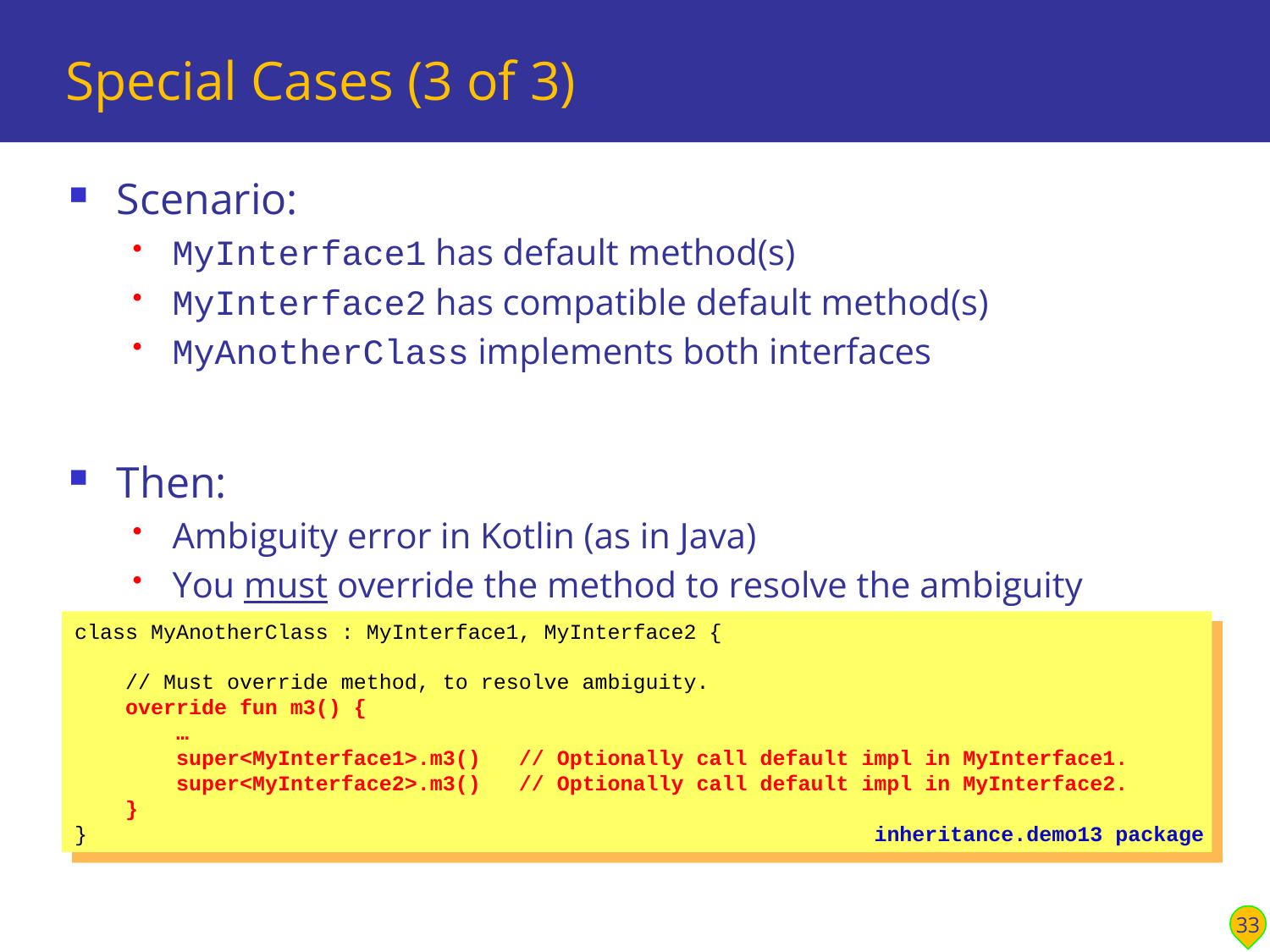

# Special Cases (3 of 3)
Scenario:
MyInterface1 has default method(s)
MyInterface2 has compatible default method(s)
MyAnotherClass implements both interfaces

Then:
Ambiguity error in Kotlin (as in Java)
You must override the method to resolve the ambiguity
class MyAnotherClass : MyInterface1, MyInterface2 {

    // Must override method, to resolve ambiguity.
    override fun m3() {
        …
        super<MyInterface1>.m3()   // Optionally call default impl in MyInterface1.
        super<MyInterface2>.m3()   // Optionally call default impl in MyInterface2.
    }
}
inheritance.demo13 package
33